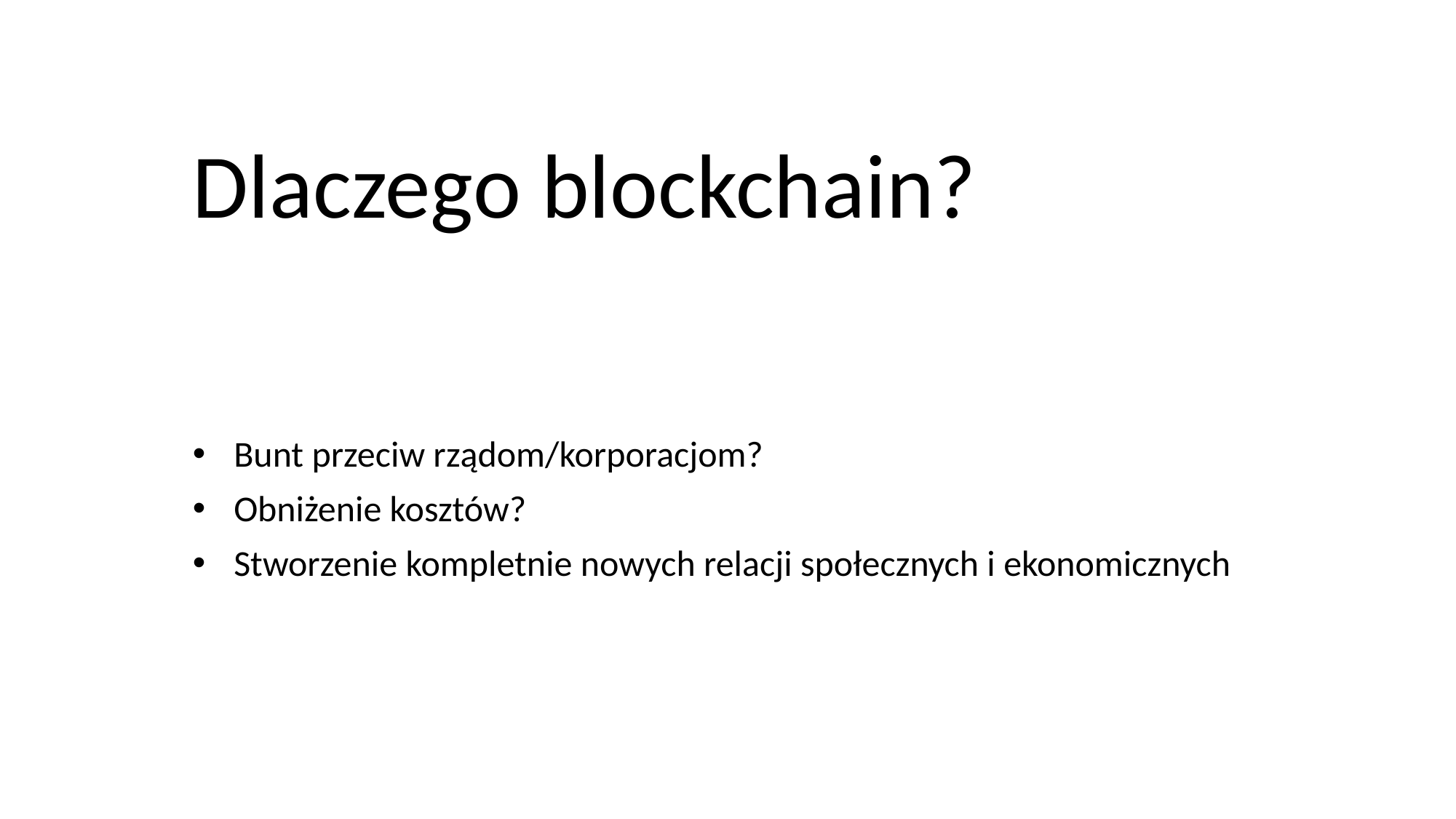

# Dlaczego blockchain?
Bunt przeciw rządom/korporacjom?
Obniżenie kosztów?
Stworzenie kompletnie nowych relacji społecznych i ekonomicznych